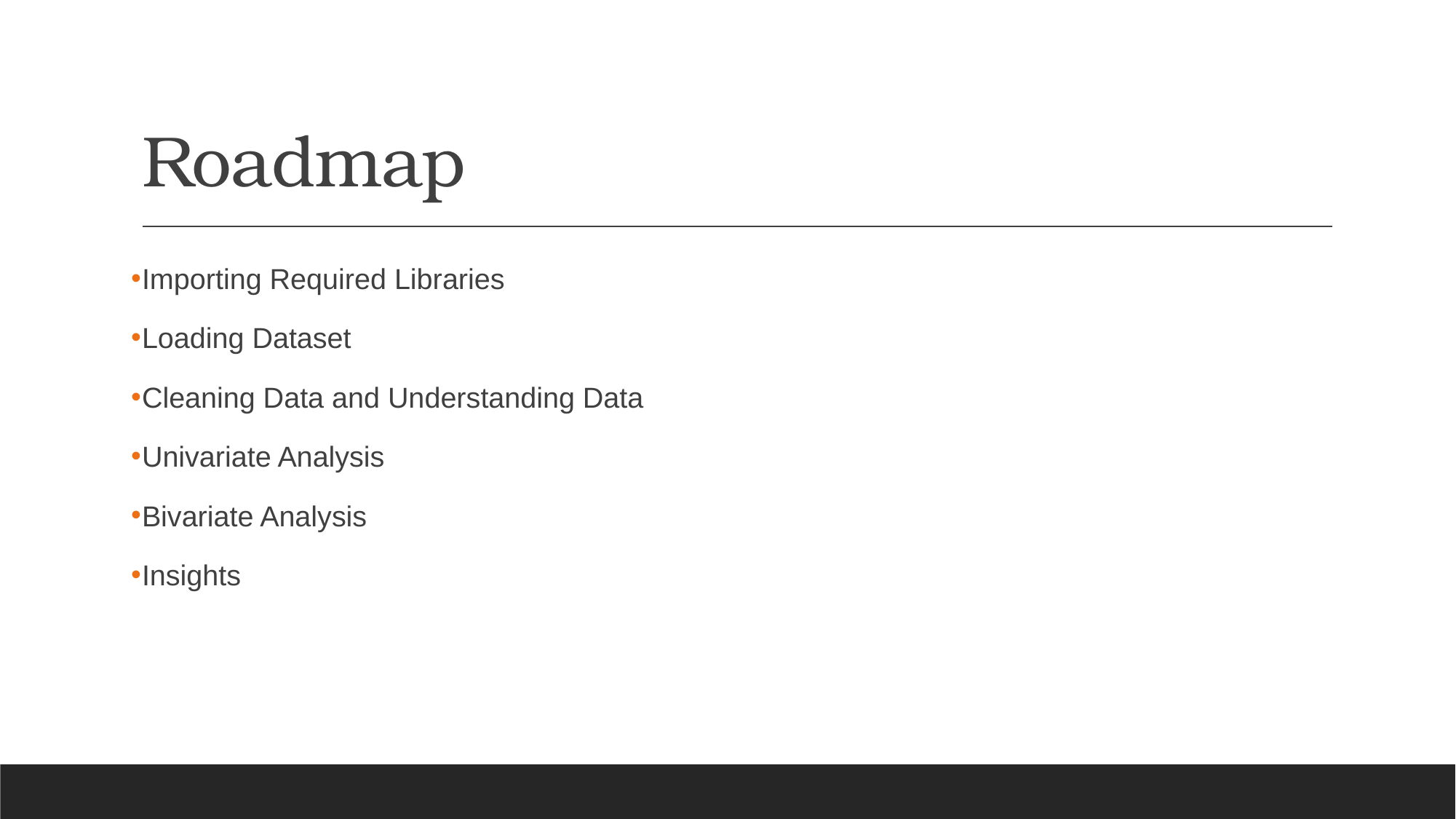

# Roadmap
Importing Required Libraries
Loading Dataset
Cleaning Data and Understanding Data
Univariate Analysis
Bivariate Analysis
Insights